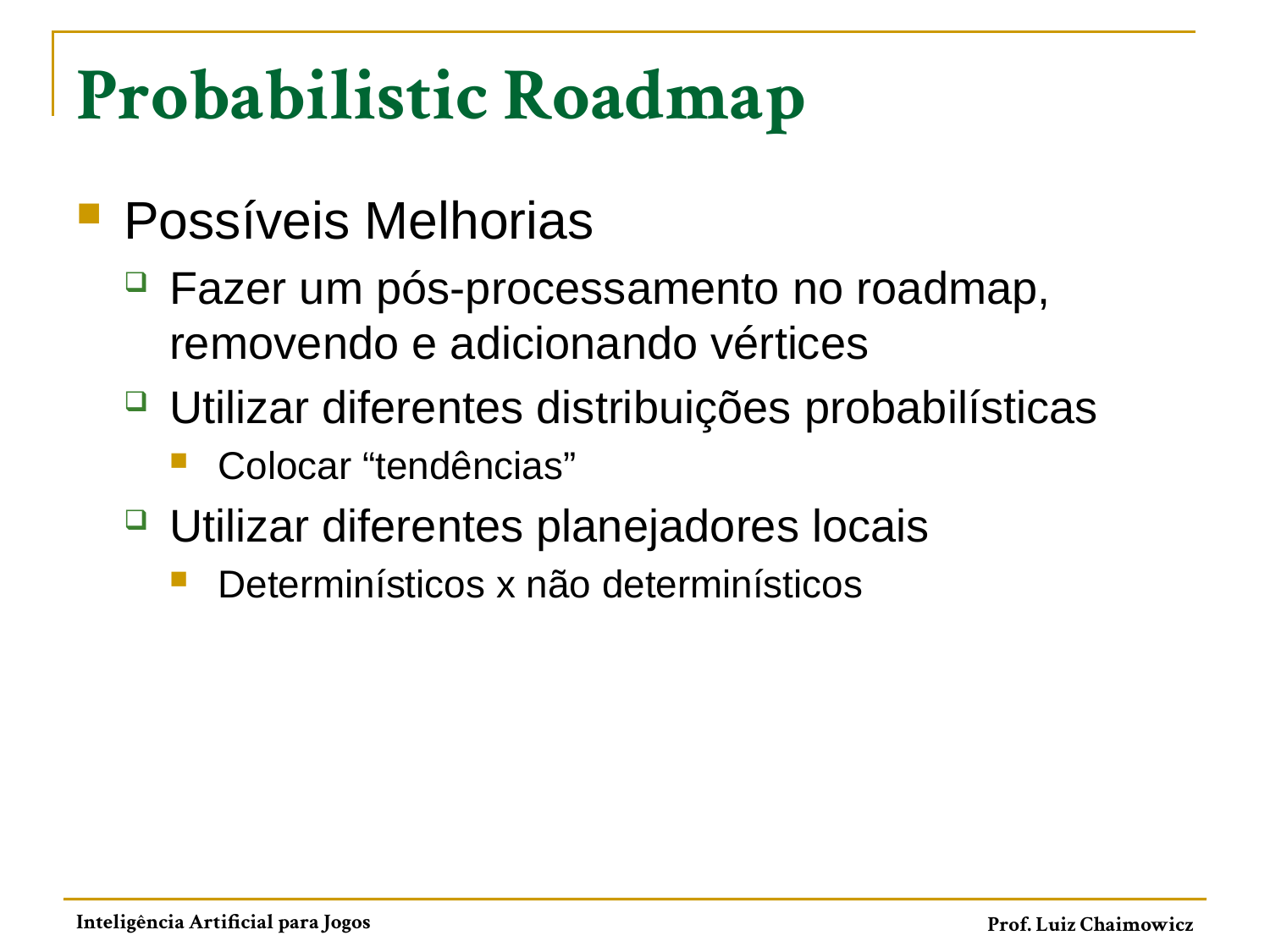

# Probabilistic Roadmap
Possíveis Melhorias
Fazer um pós-processamento no roadmap, removendo e adicionando vértices
Utilizar diferentes distribuições probabilísticas
Colocar “tendências”
Utilizar diferentes planejadores locais
Determinísticos x não determinísticos

Inteligência Artificial para Jogos